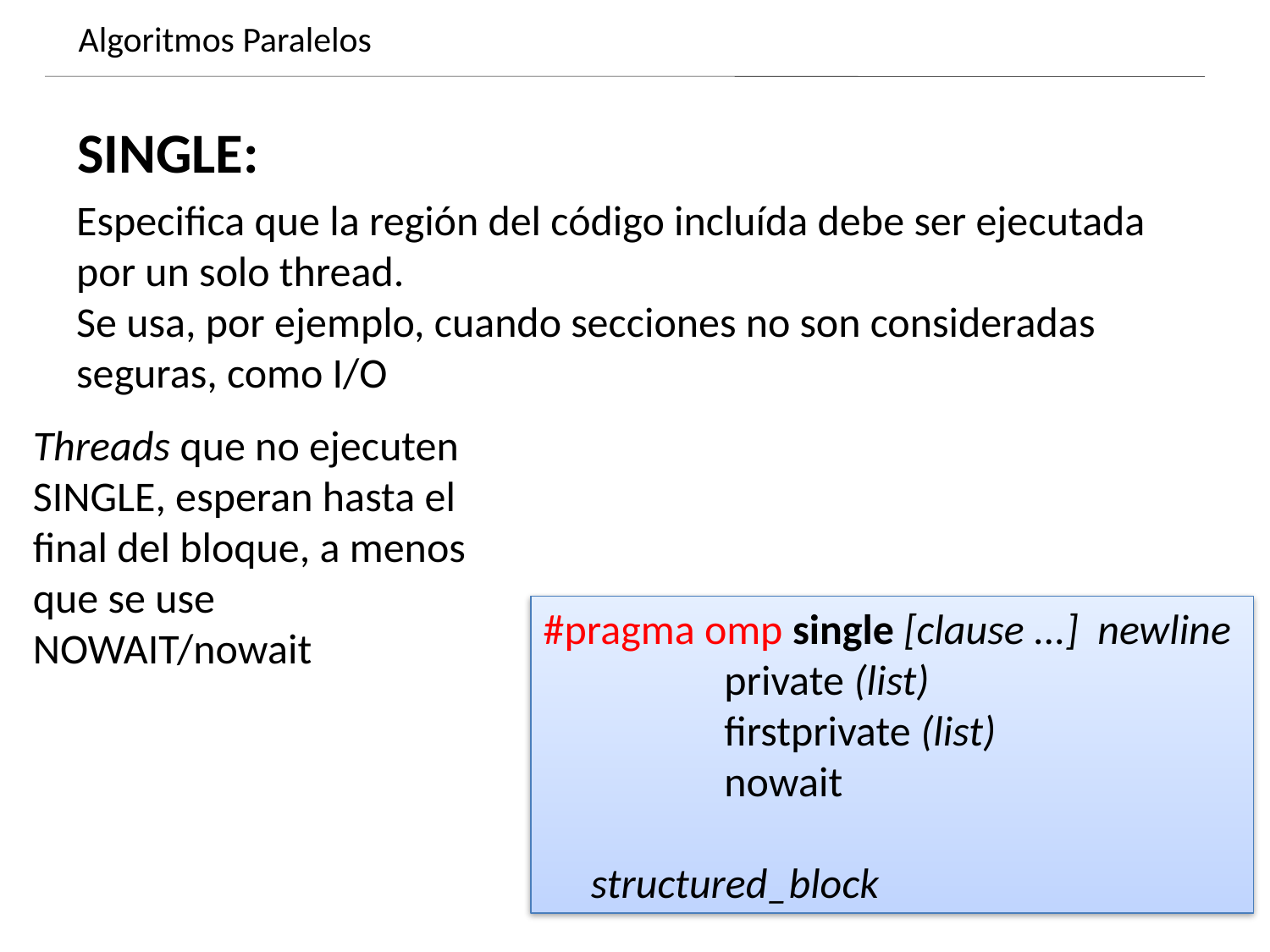

Algoritmos Paralelos
Dynamics of growing SMBHs in galaxy cores

SINGLE:
Especifica que la región del código incluída debe ser ejecutada por un solo thread.
Se usa, por ejemplo, cuando secciones no son consideradas seguras, como I/O
Threads que no ejecuten SINGLE, esperan hasta el final del bloque, a menos que se use NOWAIT/nowait
#pragma omp single [clause ...]  newline
                   private (list)
                   firstprivate (list)
                   nowait

     structured_block